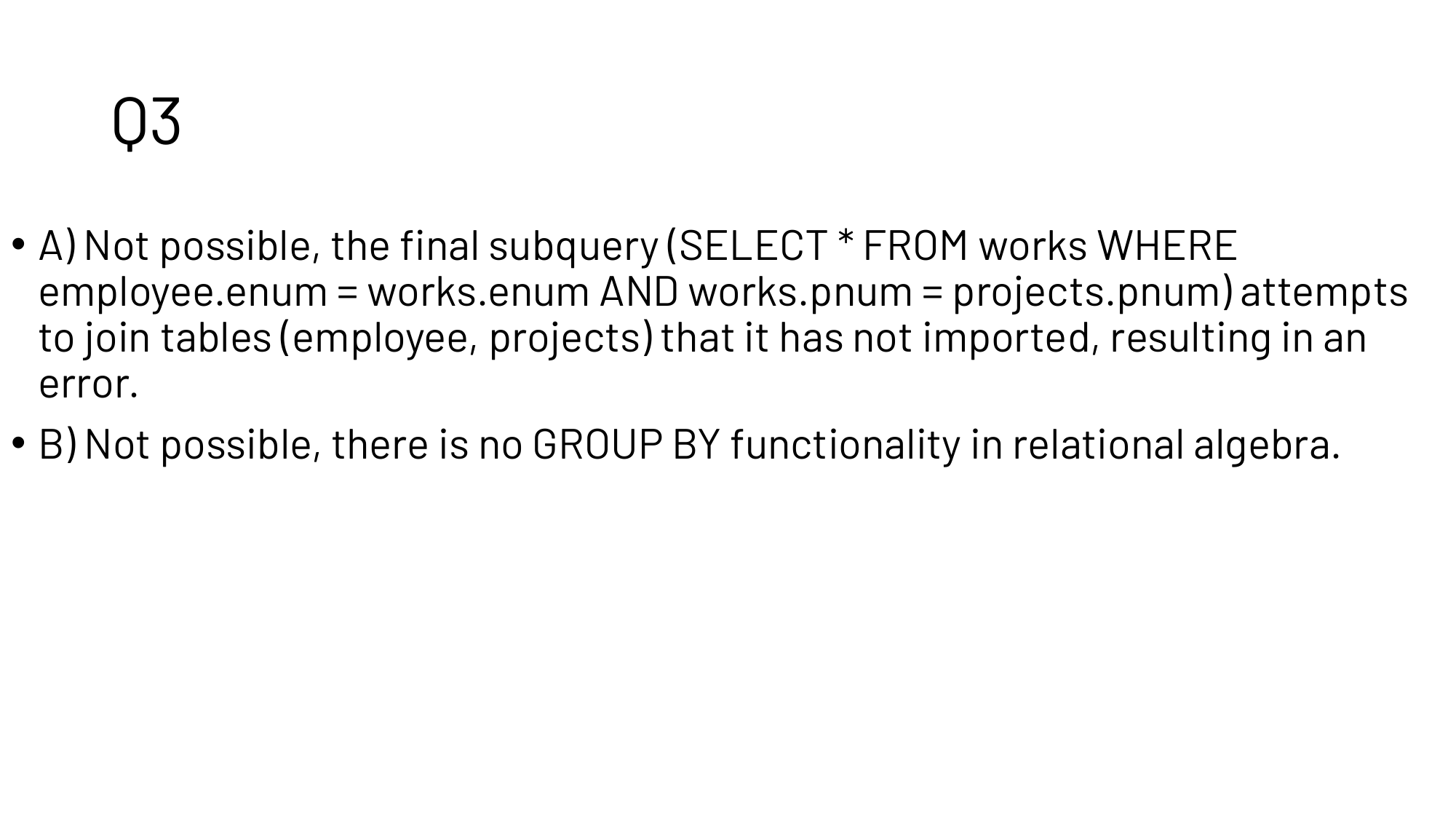

# Q3
A) Not possible, the final subquery (SELECT * FROM works WHERE employee.enum = works.enum AND works.pnum = projects.pnum) attempts to join tables (employee, projects) that it has not imported, resulting in an error.
B) Not possible, there is no GROUP BY functionality in relational algebra.